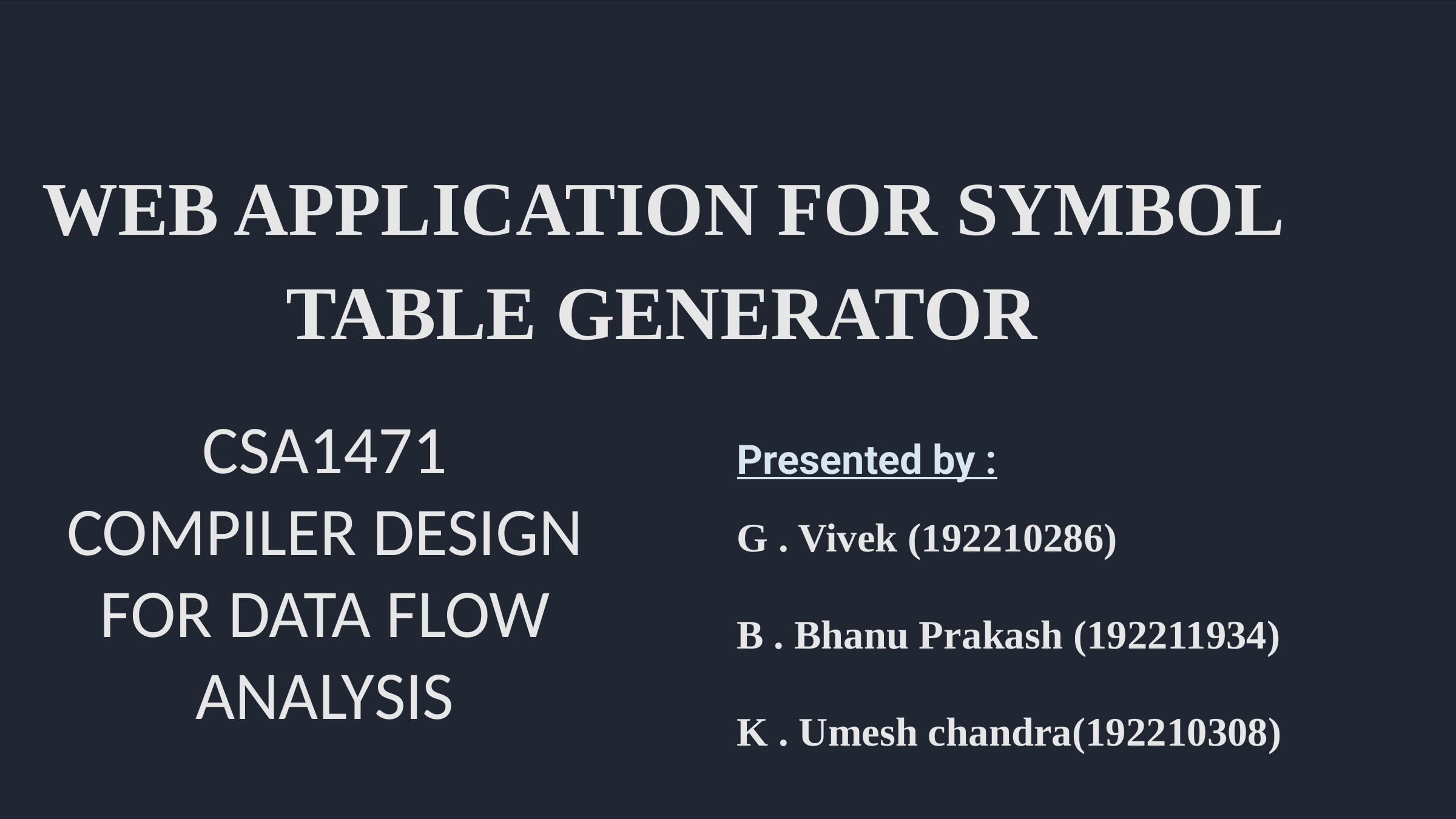

WEB APPLICATION FOR SYMBOL TABLE GENERATOR
CSA1471
COMPILER DESIGN FOR DATA FLOW ANALYSIS
Presented by :

G . Vivek (192210286)
B . Bhanu Prakash (192211934)
K . Umesh chandra(192210308)